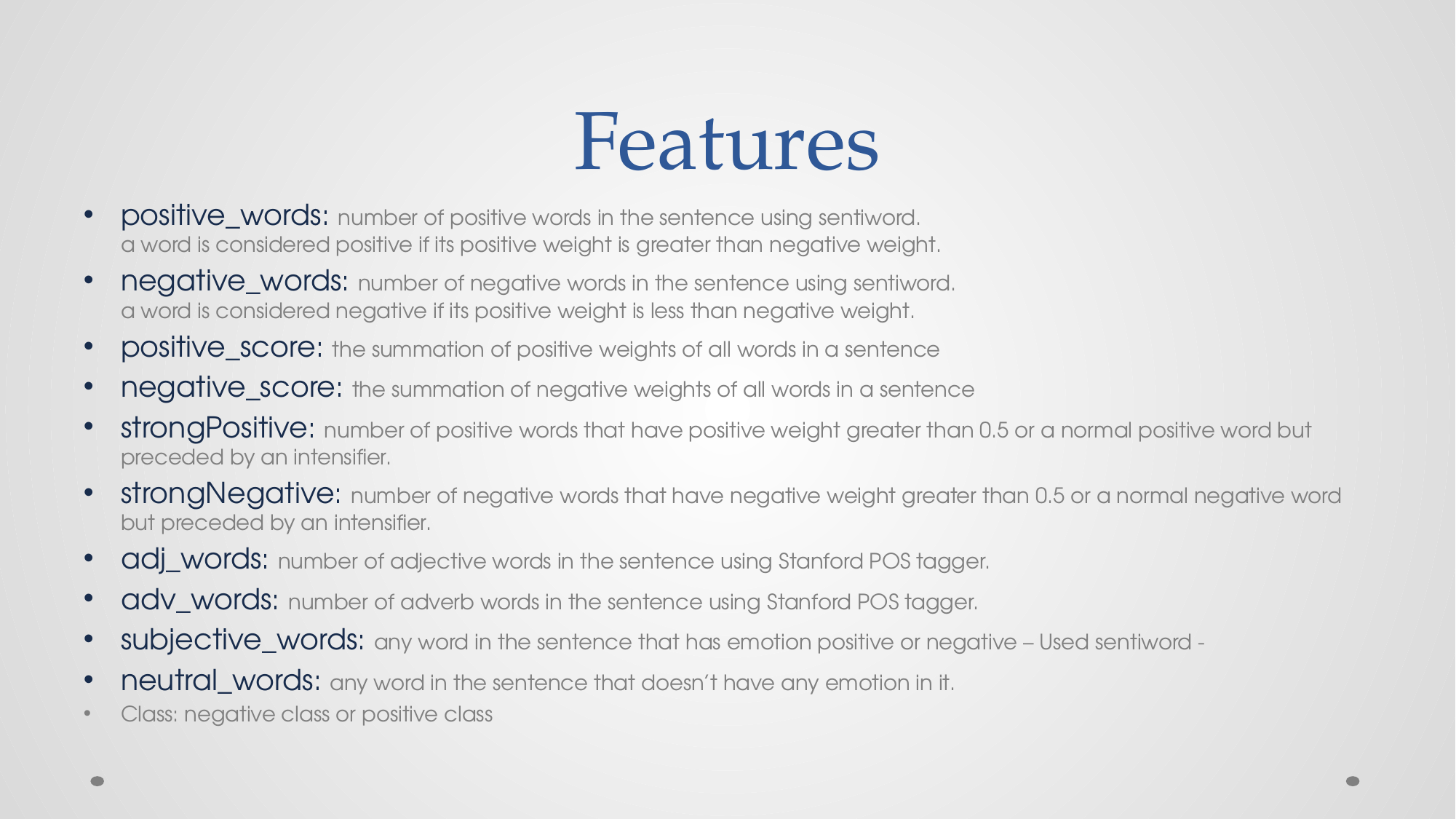

# Features
positive_words: number of positive words in the sentence using sentiword.
a word is considered positive if its positive weight is greater than negative weight.
negative_words: number of negative words in the sentence using sentiword.
a word is considered negative if its positive weight is less than negative weight.
positive_score: the summation of positive weights of all words in a sentence
negative_score: the summation of negative weights of all words in a sentence
strongPositive: number of positive words that have positive weight greater than 0.5 or a normal positive word but preceded by an intensifier.
strongNegative: number of negative words that have negative weight greater than 0.5 or a normal negative word but preceded by an intensifier.
adj_words: number of adjective words in the sentence using Stanford POS tagger.
adv_words: number of adverb words in the sentence using Stanford POS tagger.
subjective_words: any word in the sentence that has emotion positive or negative – Used sentiword -
neutral_words: any word in the sentence that doesn’t have any emotion in it.
Class: negative class or positive class